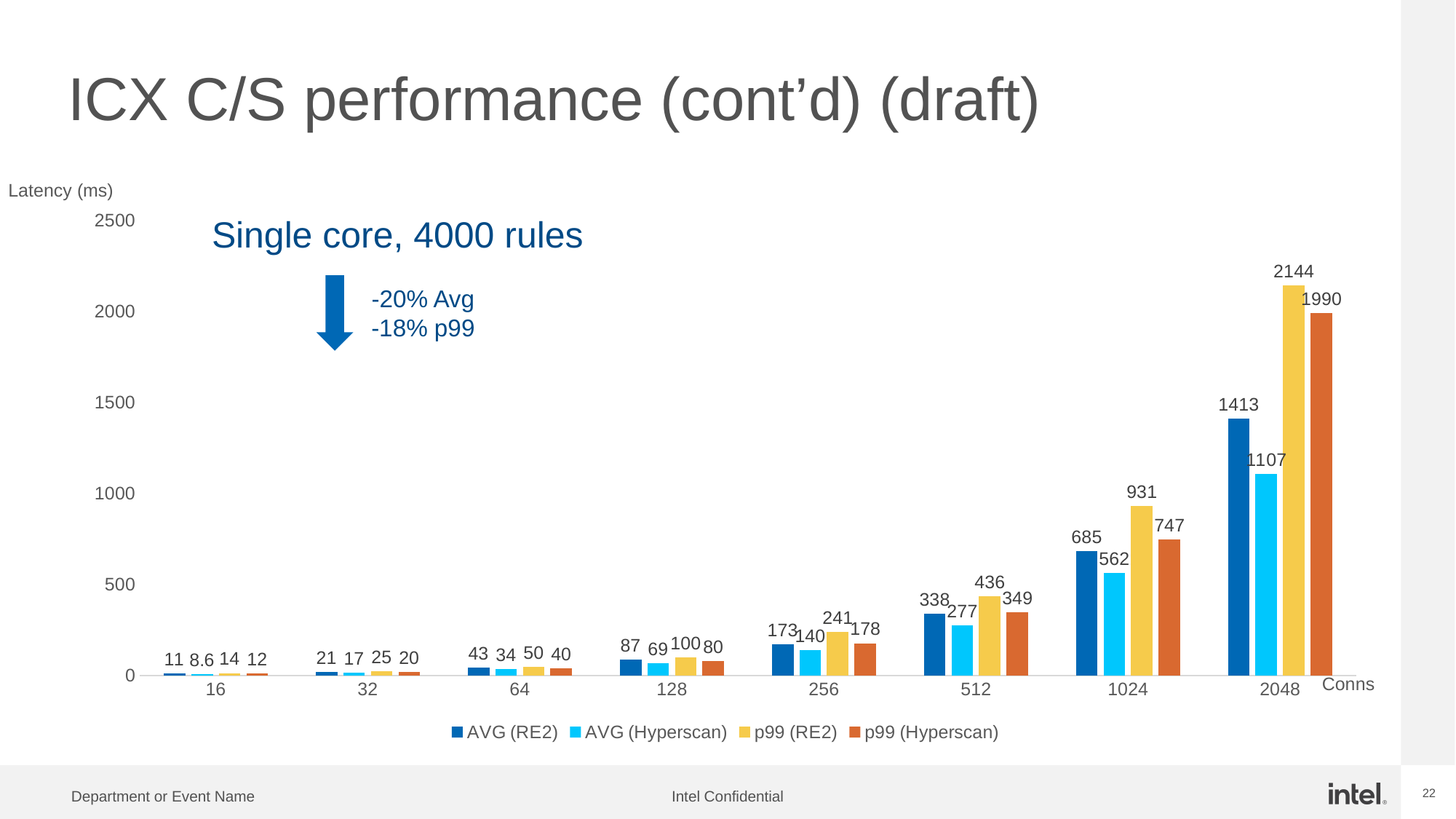

# ICX C/S performance (cont’d) (draft)
Latency (ms)

### Chart

| Category | AVG (RE2) | AVG (Hyperscan) | p99 (RE2) | p99 (Hyperscan) |
|---|---|---|---|---|
| 16 | 11.0 | 8.6 | 14.0 | 12.0 |
| 32 | 21.0 | 17.0 | 25.0 | 20.0 |
| 64 | 43.0 | 34.0 | 50.0 | 40.0 |
| 128 | 87.0 | 69.0 | 100.0 | 80.0 |
| 256 | 173.0 | 140.0 | 241.0 | 178.0 |
| 512 | 338.0 | 277.0 | 436.0 | 349.0 |
| 1024 | 685.0 | 562.0 | 931.0 | 747.0 |
| 2048 | 1413.0 | 1107.0 | 2144.0 | 1990.0 |
Single core, 4000 rules

-20% Avg
-18% p99
Conns